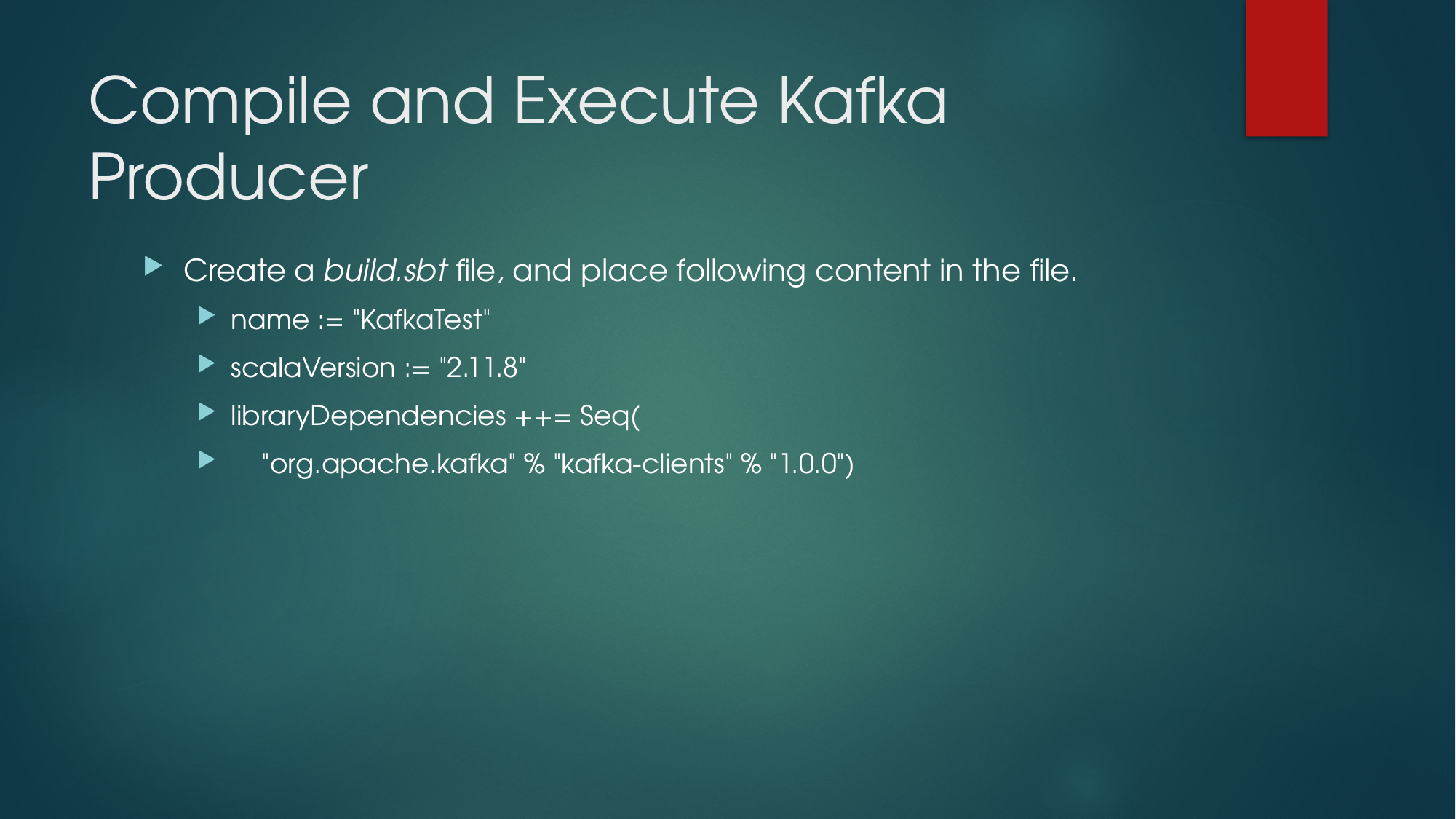

# Compile and Execute Kafka Producer
Create a build.sbt file, and place following content in the file.
name := "KafkaTest"
scalaVersion := "2.11.8"
libraryDependencies ++= Seq(
    "org.apache.kafka" % "kafka-clients" % "1.0.0")